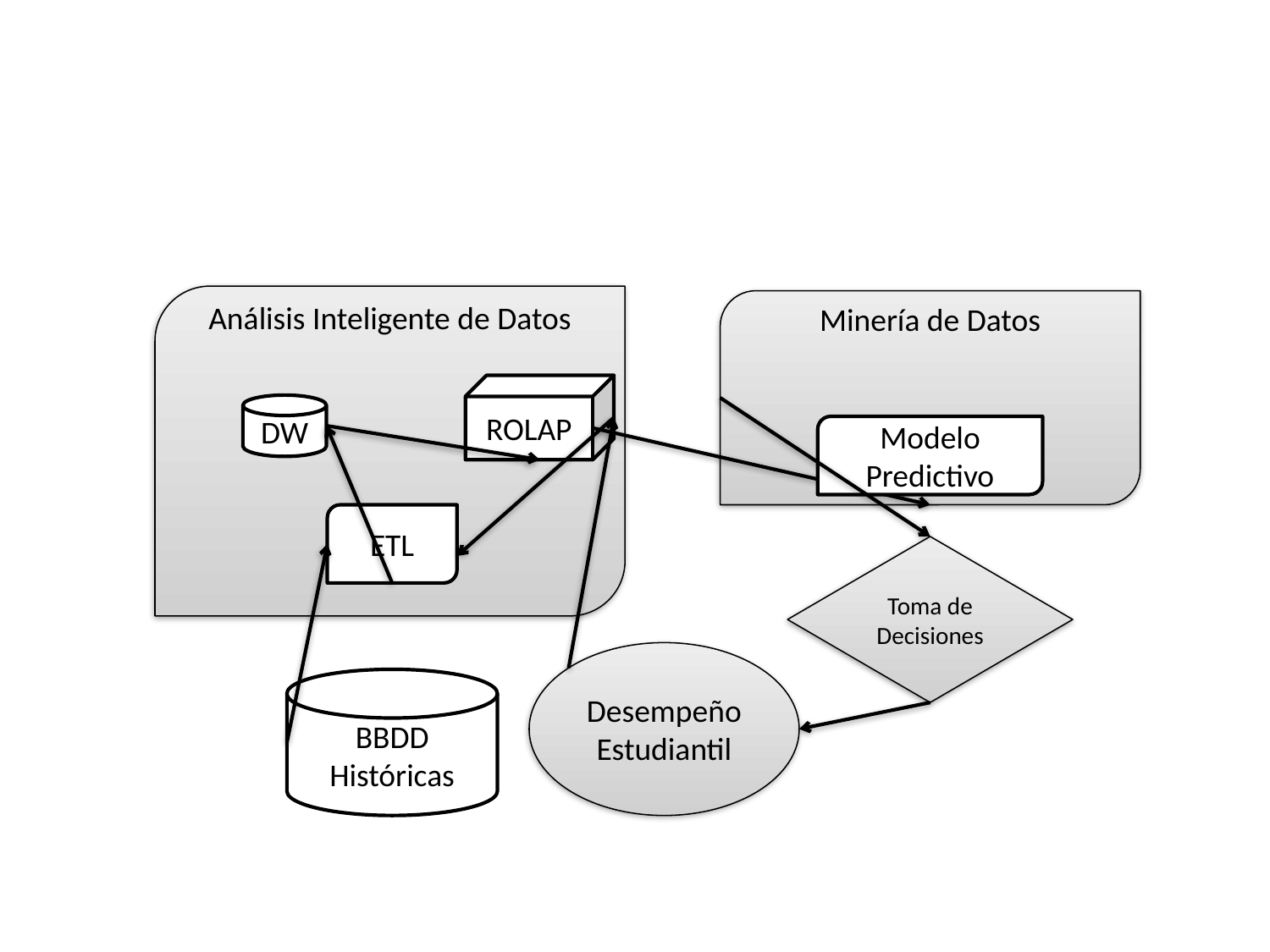

#

Análisis Inteligente de Datos
Minería de Datos
ROLAP
DW
Modelo Predictivo
ETL
Toma de Decisiones
Desempeño Estudiantil
BBDD Históricas